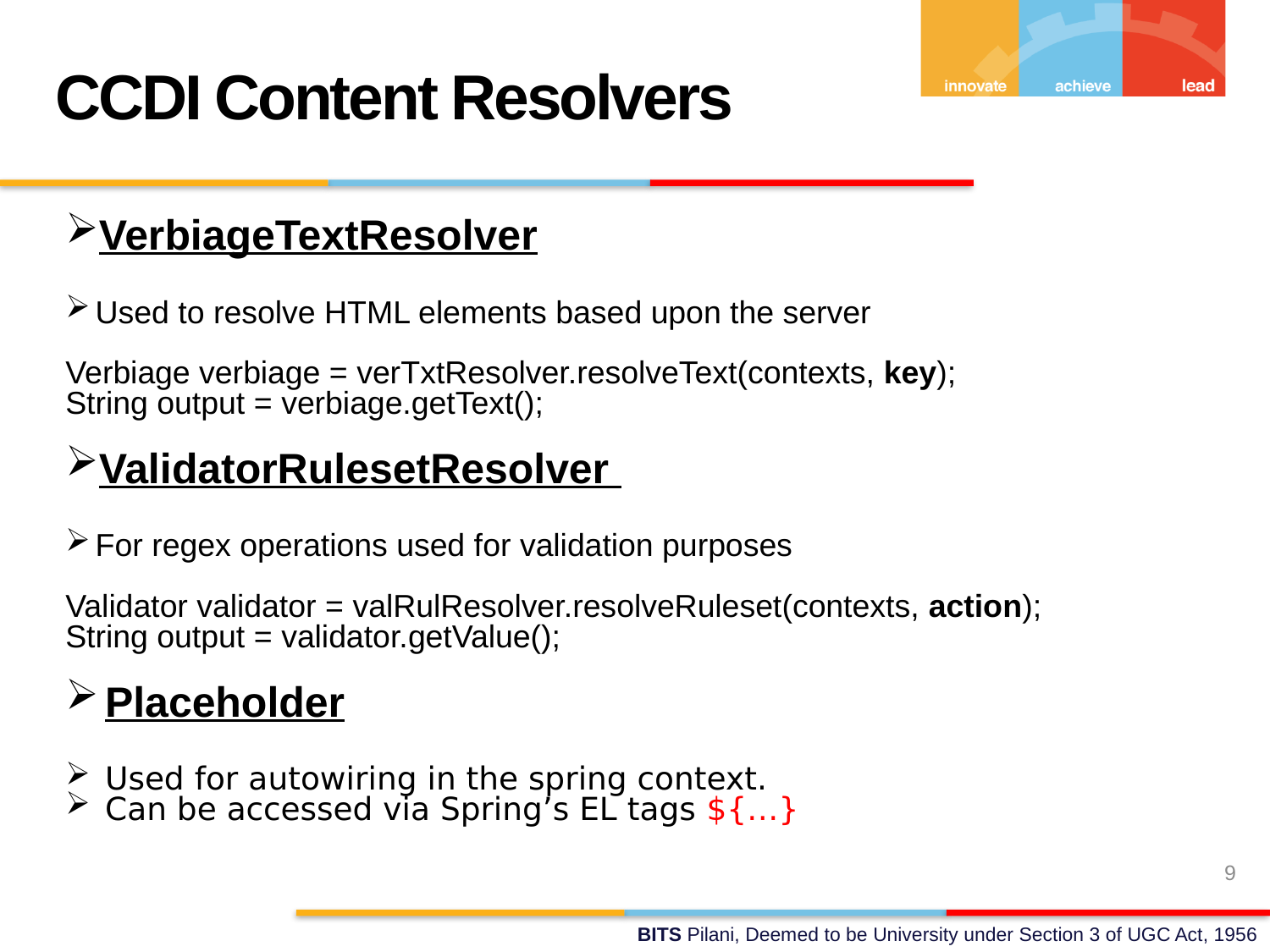

CCDI Content Resolvers

VerbiageTextResolver

Used to resolve HTML elements based upon the server

Verbiage verbiage = verTxtResolver.resolveText(contexts, key);
String output = verbiage.getText();

ValidatorRulesetResolver

For regex operations used for validation purposes

Validator validator = valRulResolver.resolveRuleset(contexts, action);
String output = validator.getValue();

Placeholder

Used for autowiring in the spring context.
Can be accessed via Spring’s EL tags ${…}

9